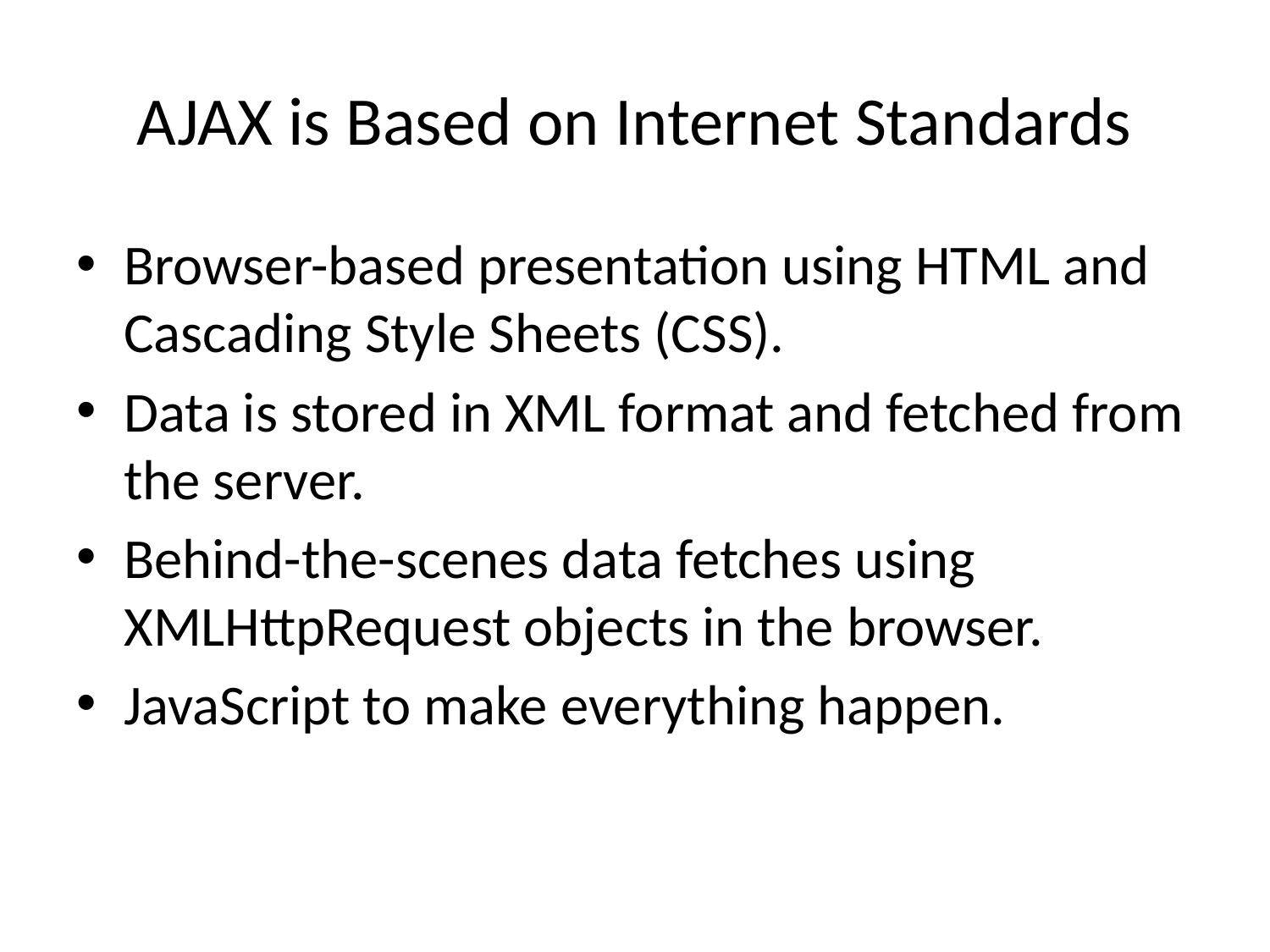

# AJAX is Based on Internet Standards
Browser-based presentation using HTML and Cascading Style Sheets (CSS).
Data is stored in XML format and fetched from the server.
Behind-the-scenes data fetches using XMLHttpRequest objects in the browser.
JavaScript to make everything happen.